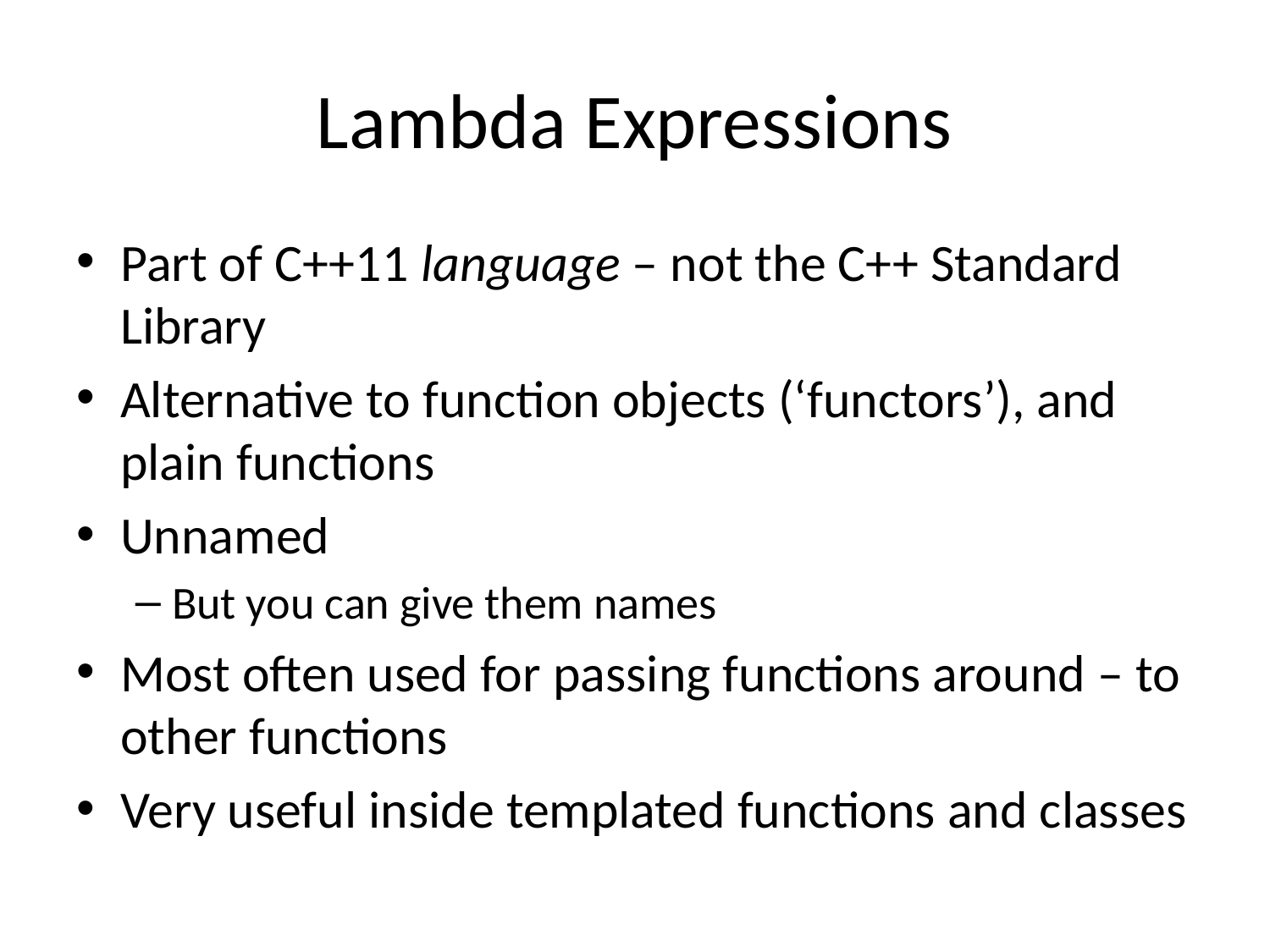

# Lambda Expressions
Part of C++11 language – not the C++ Standard Library
Alternative to function objects (‘functors’), and plain functions
Unnamed
But you can give them names
Most often used for passing functions around – to other functions
Very useful inside templated functions and classes